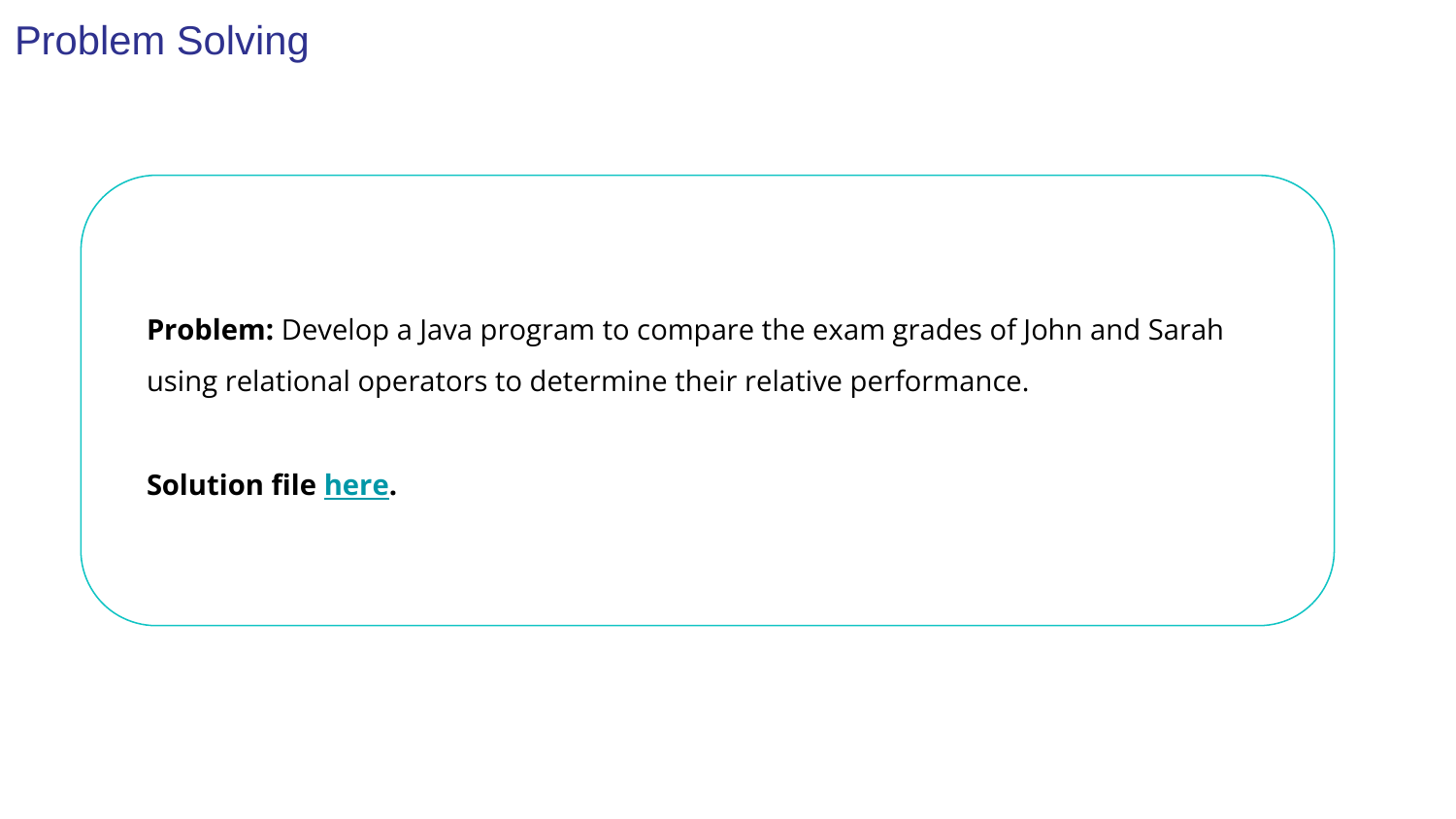

Problem Solving

Problem: Develop a Java program to compare the exam grades of John and Sarah using relational operators to determine their relative performance.

Solution file here.